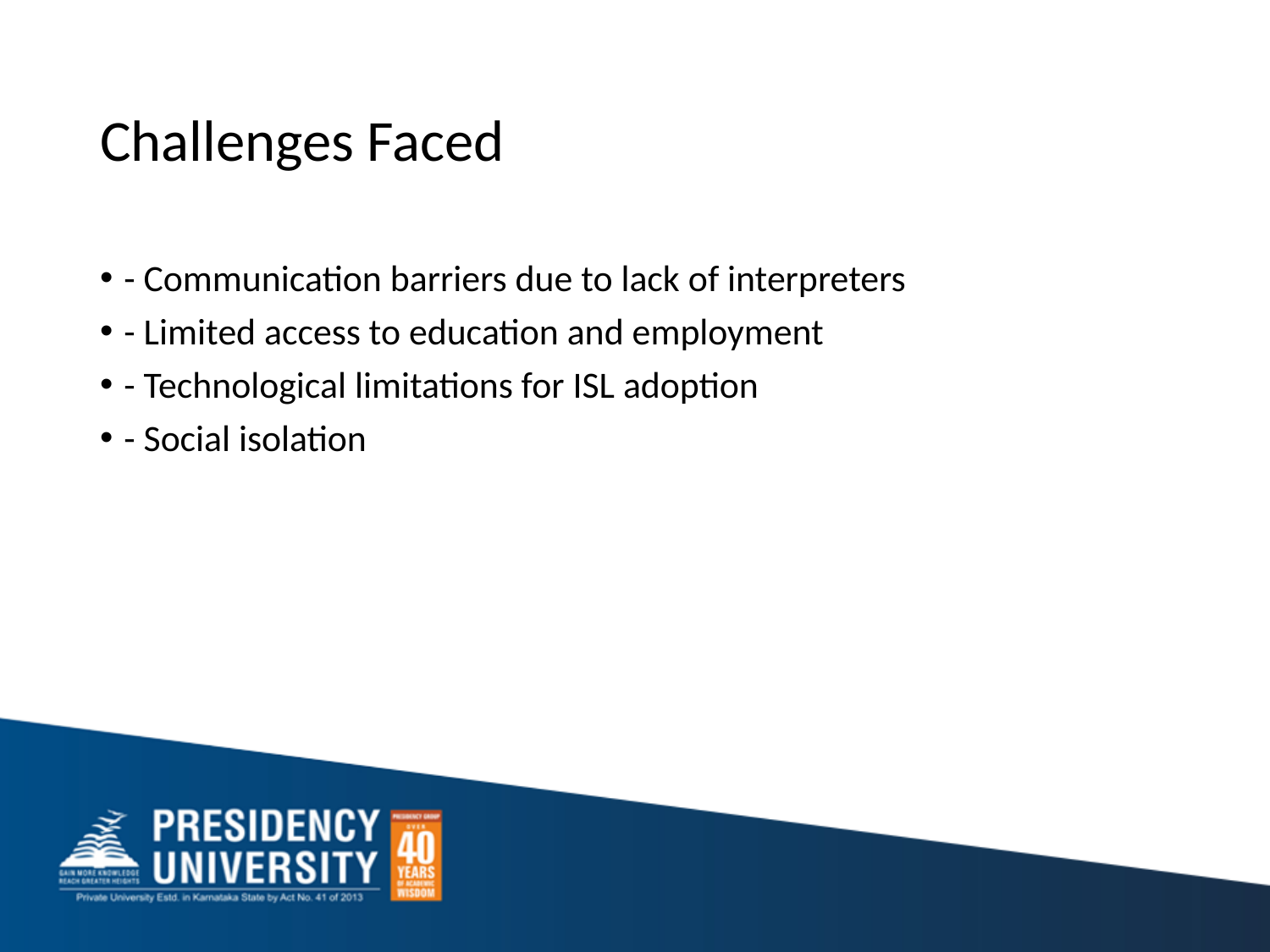

# Challenges Faced
- Communication barriers due to lack of interpreters
- Limited access to education and employment
- Technological limitations for ISL adoption
- Social isolation